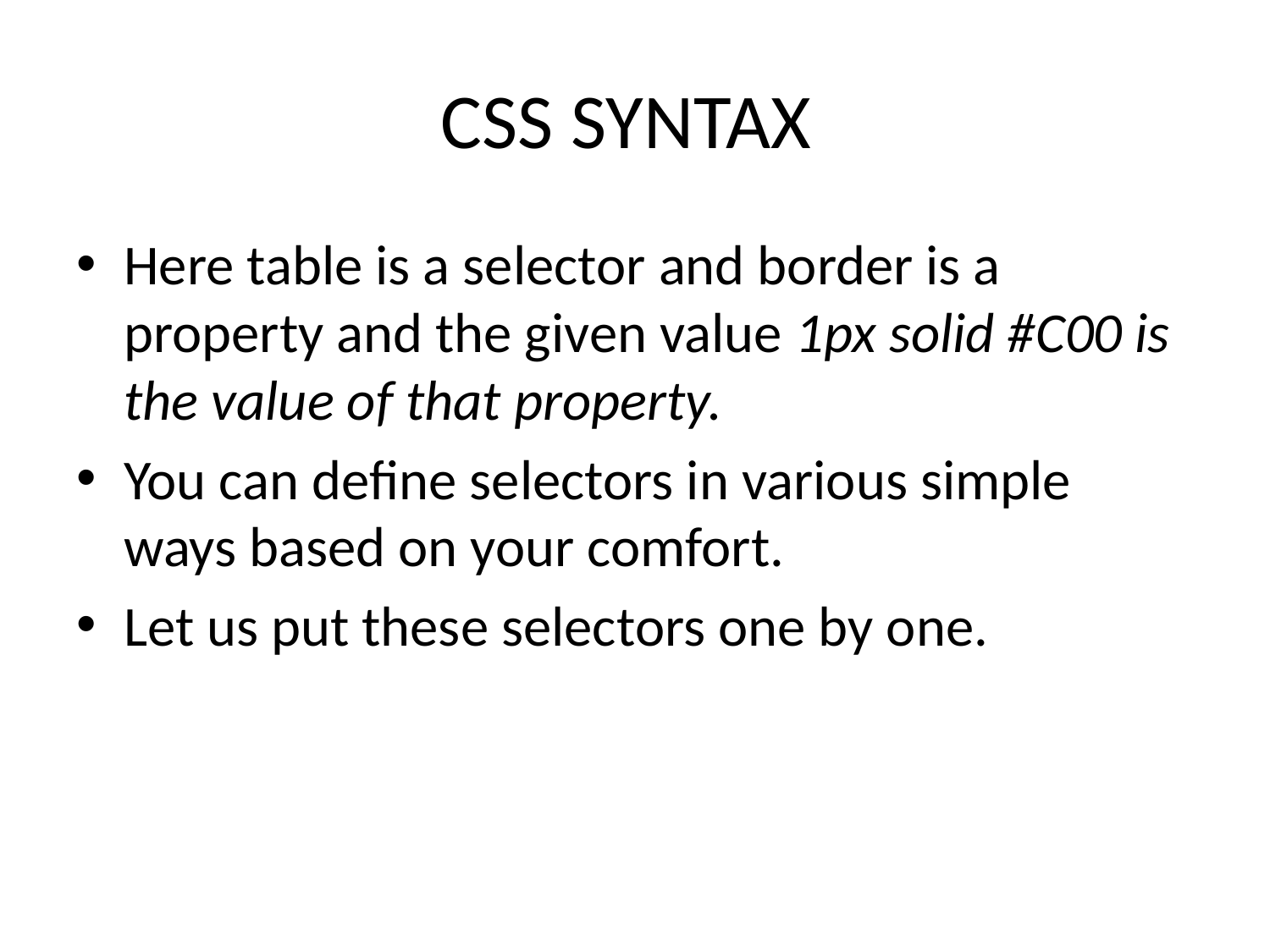

# CSS SYNTAX
Here table is a selector and border is a property and the given value 1px solid #C00 is the value of that property.
You can define selectors in various simple ways based on your comfort.
Let us put these selectors one by one.